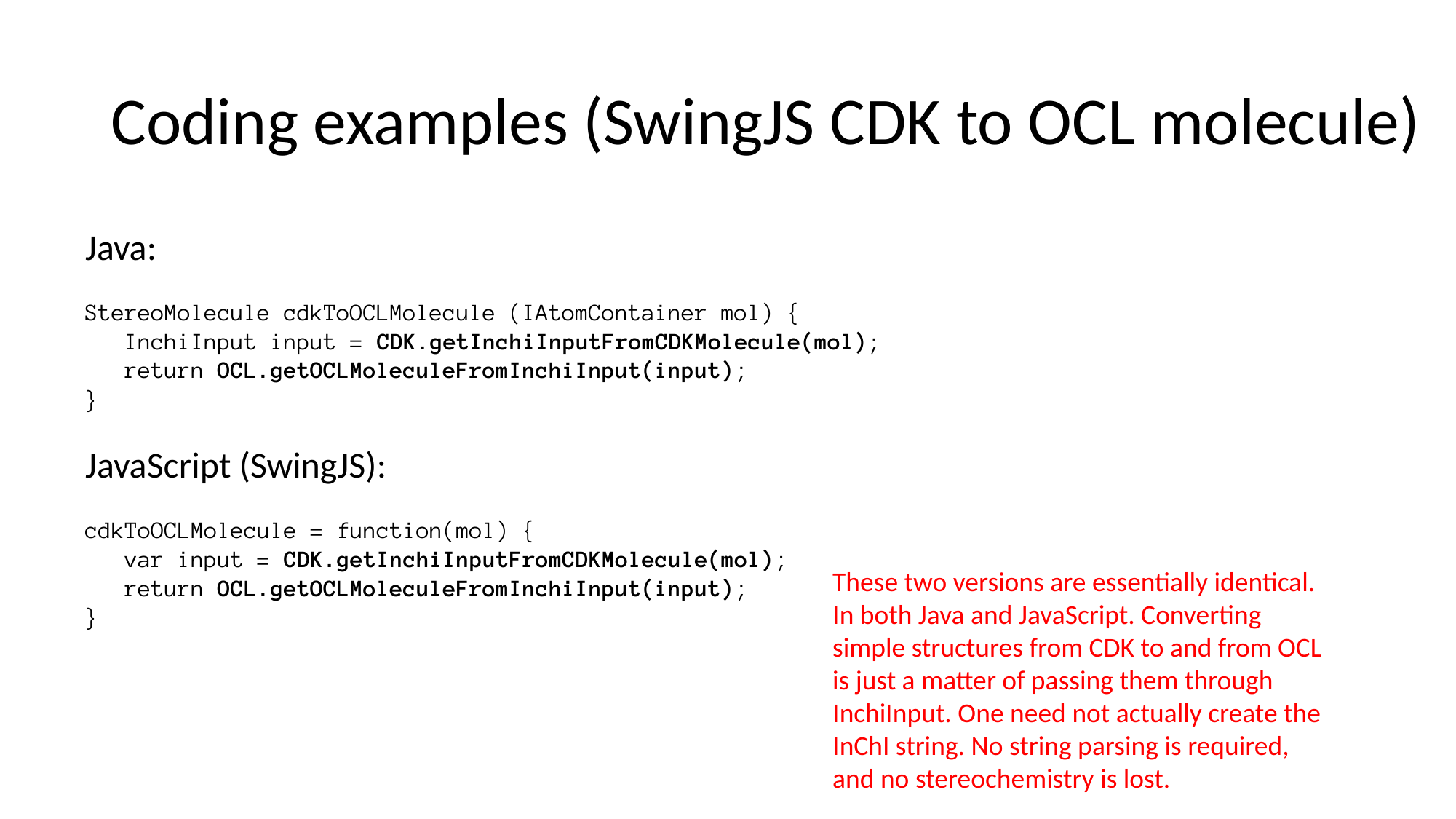

# Coding examples (SwingJS CDK to OCL molecule)
Java:

StereoMolecule cdkToOCLMolecule (IAtomContainer mol) {
   InchiInput input = CDK.getInchiInputFromCDKMolecule(mol);
   return OCL.getOCLMoleculeFromInchiInput(input);
}

JavaScript (SwingJS):

cdkToOCLMolecule = function(mol) {
   var input = CDK.getInchiInputFromCDKMolecule(mol);
   return OCL.getOCLMoleculeFromInchiInput(input);
}

These two versions are essentially identical. In both Java and JavaScript. Converting simple structures from CDK to and from OCL is just a matter of passing them through InchiInput. One need not actually create the InChI string. No string parsing is required, and no stereochemistry is lost.